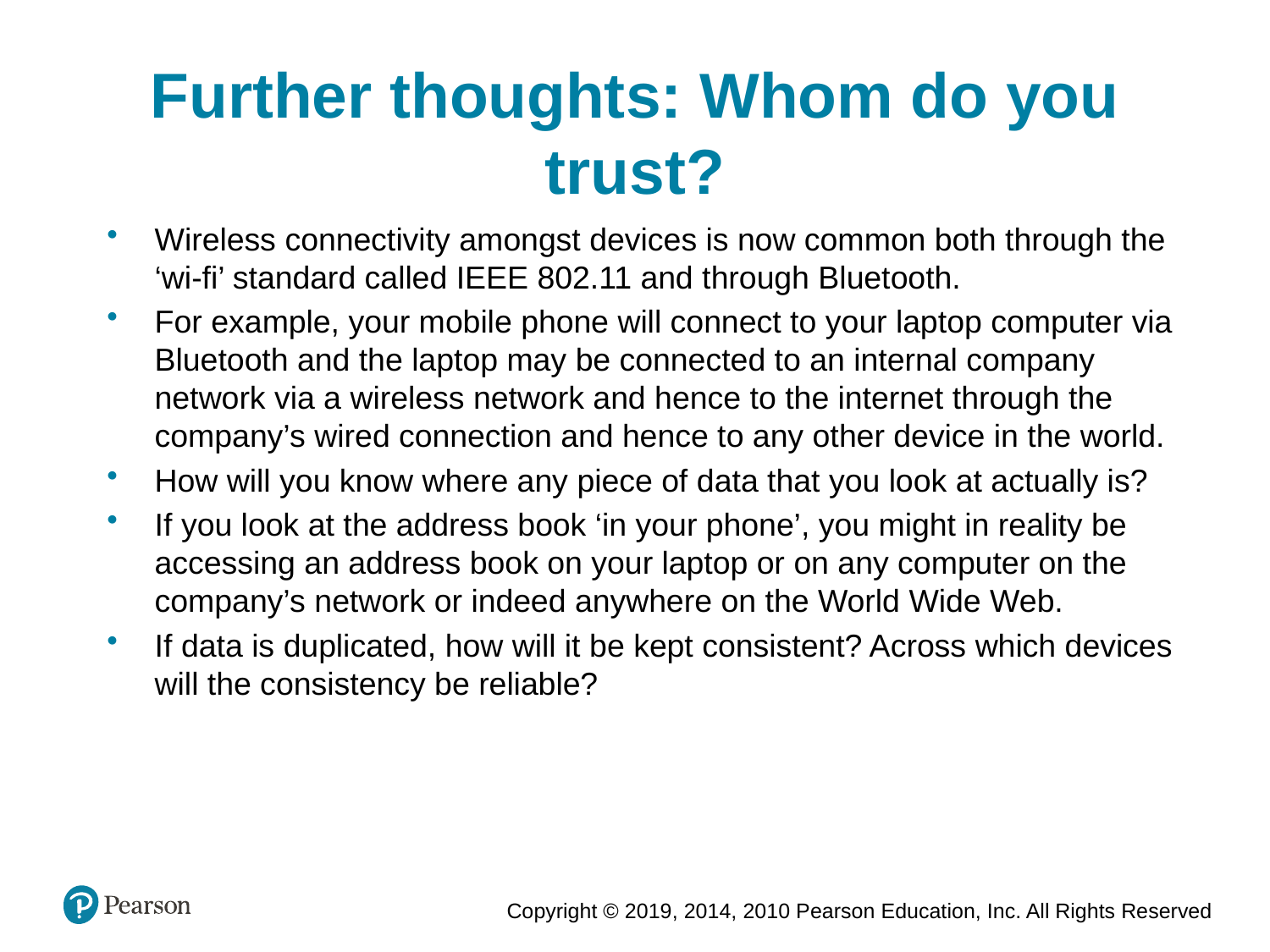

Further thoughts: Whom do you trust?
Wireless connectivity amongst devices is now common both through the ‘wi-fi’ standard called IEEE 802.11 and through Bluetooth.
For example, your mobile phone will connect to your laptop computer via Bluetooth and the laptop may be connected to an internal company network via a wireless network and hence to the internet through the company’s wired connection and hence to any other device in the world.
How will you know where any piece of data that you look at actually is?
If you look at the address book ‘in your phone’, you might in reality be accessing an address book on your laptop or on any computer on the company’s network or indeed anywhere on the World Wide Web.
If data is duplicated, how will it be kept consistent? Across which devices will the consistency be reliable?